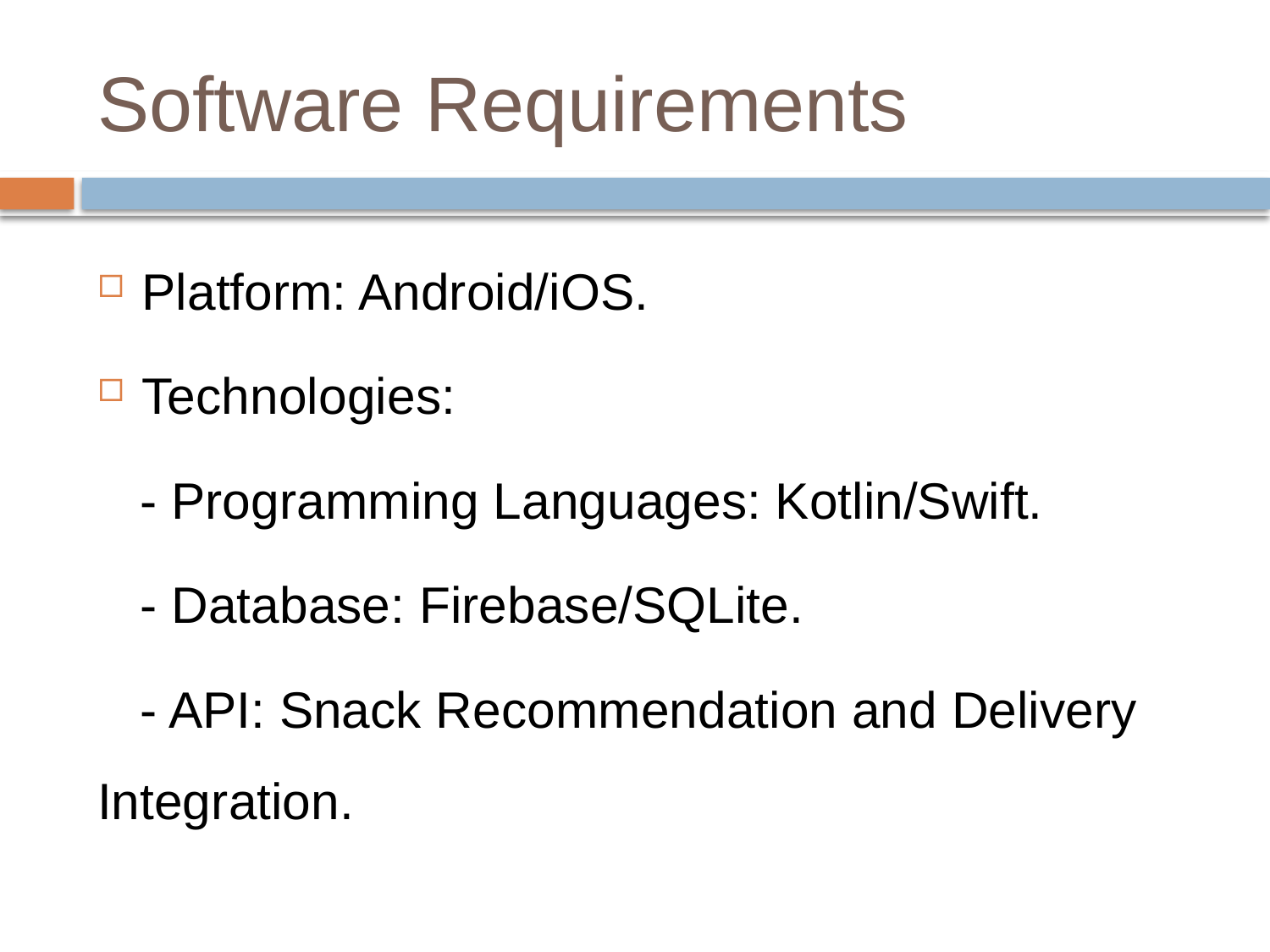

# Software Requirements
Platform: Android/iOS.
Technologies:
   - Programming Languages: Kotlin/Swift.
   - Database: Firebase/SQLite.
   - API: Snack Recommendation and Delivery Integration.